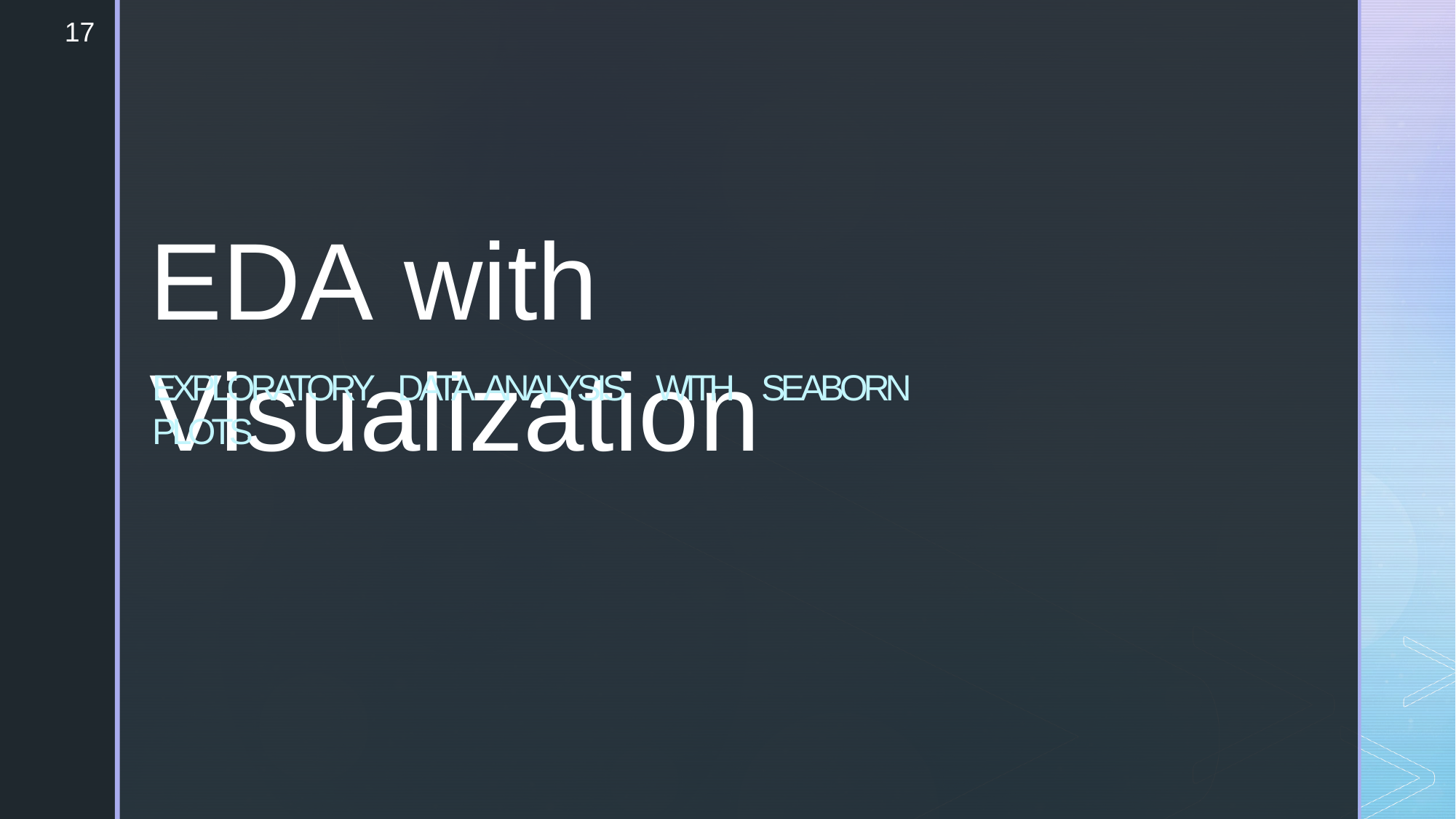

17
EDA with Visualization
EXPLORATORY	DATA   ANALYSIS	WITH	SEABORN	PLOTS